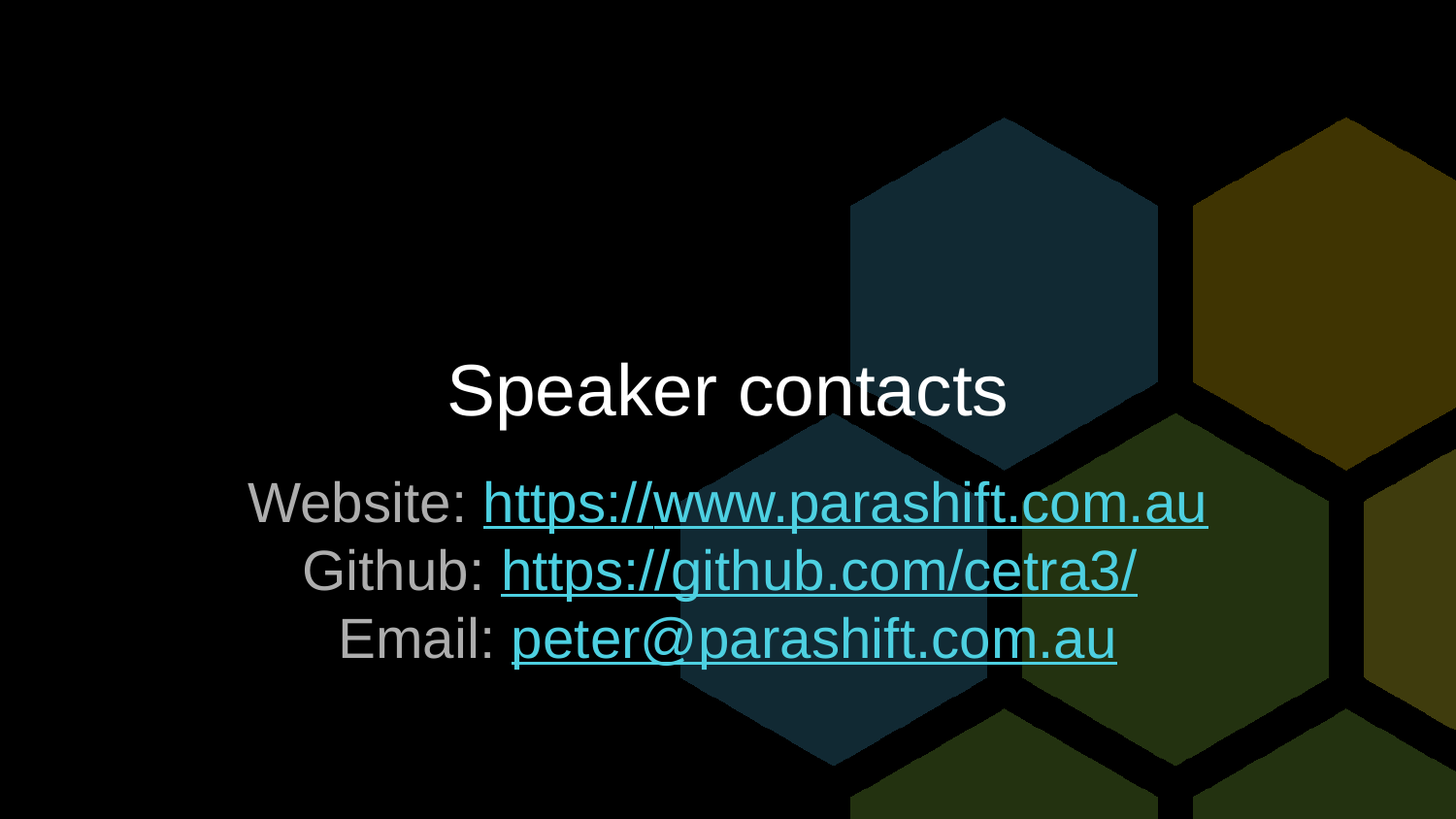

# Speaker contacts
Website: https://www.parashift.com.au
Github: https://github.com/cetra3/
Email: peter@parashift.com.au